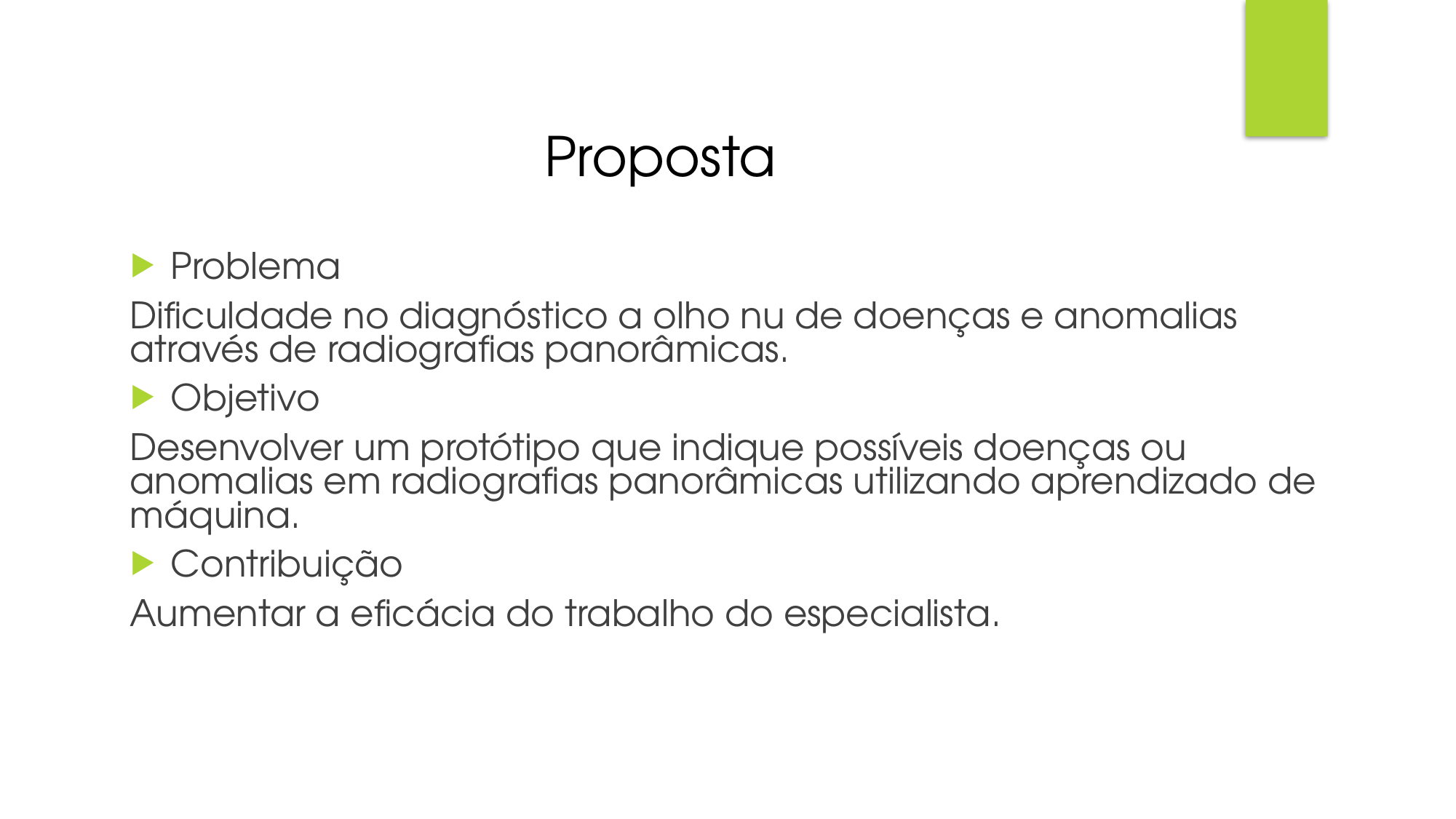

Proposta
Problema
Dificuldade no diagnóstico a olho nu de doenças e anomalias através de radiografias panorâmicas.
Objetivo
Desenvolver um protótipo que indique possíveis doenças ou anomalias em radiografias panorâmicas utilizando aprendizado de máquina.
Contribuição
Aumentar a eficácia do trabalho do especialista.